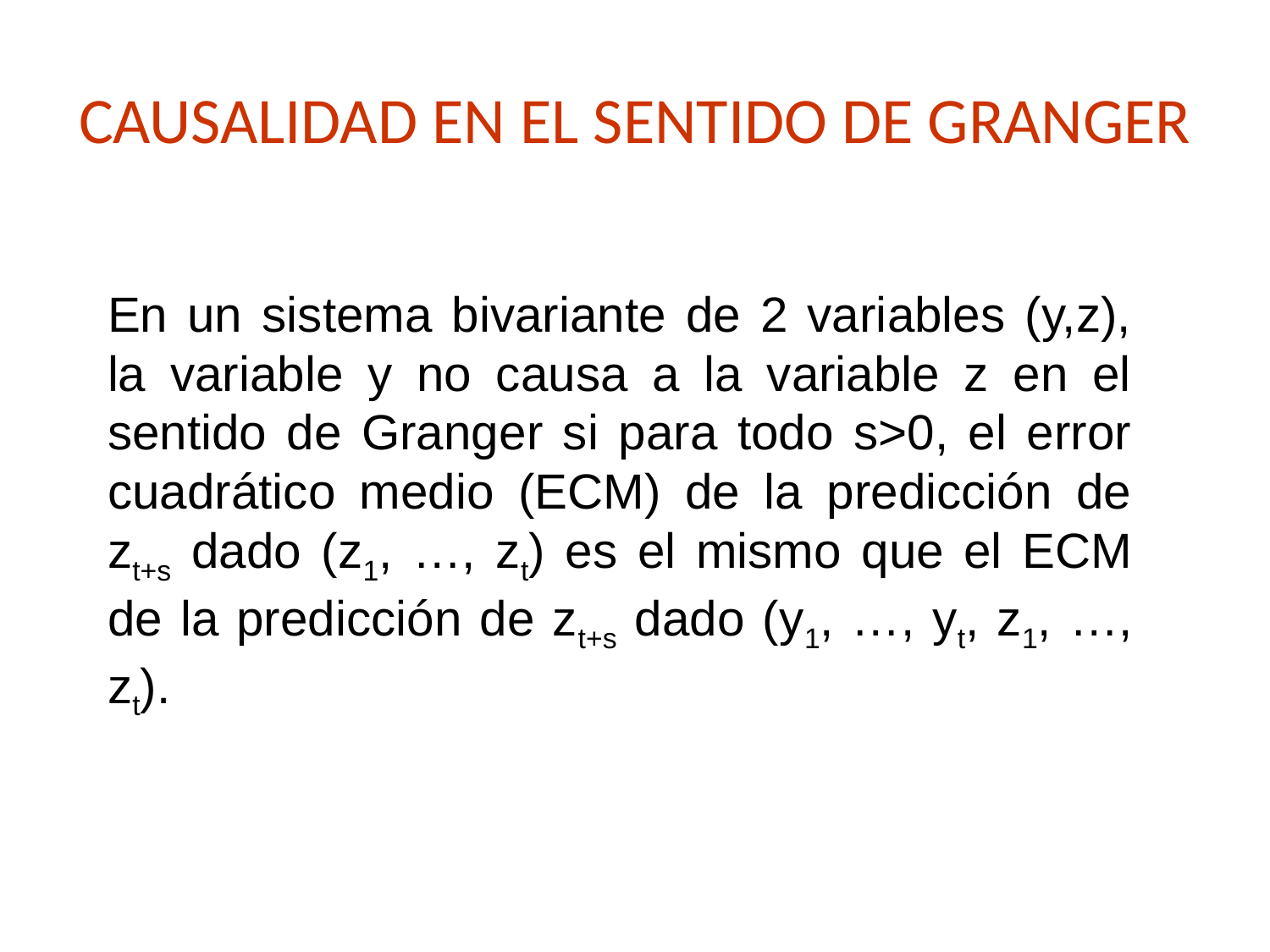

# CAUSALIDAD EN EL SENTIDO DE GRANGER
En un sistema bivariante de 2 variables (y,z), la variable y no causa a la variable z en el sentido de Granger si para todo s>0, el error cuadrático medio (ECM) de la predicción de zt+s dado (z1, …, zt) es el mismo que el ECM de la predicción de zt+s dado (y1, …, yt, z1, …, zt).